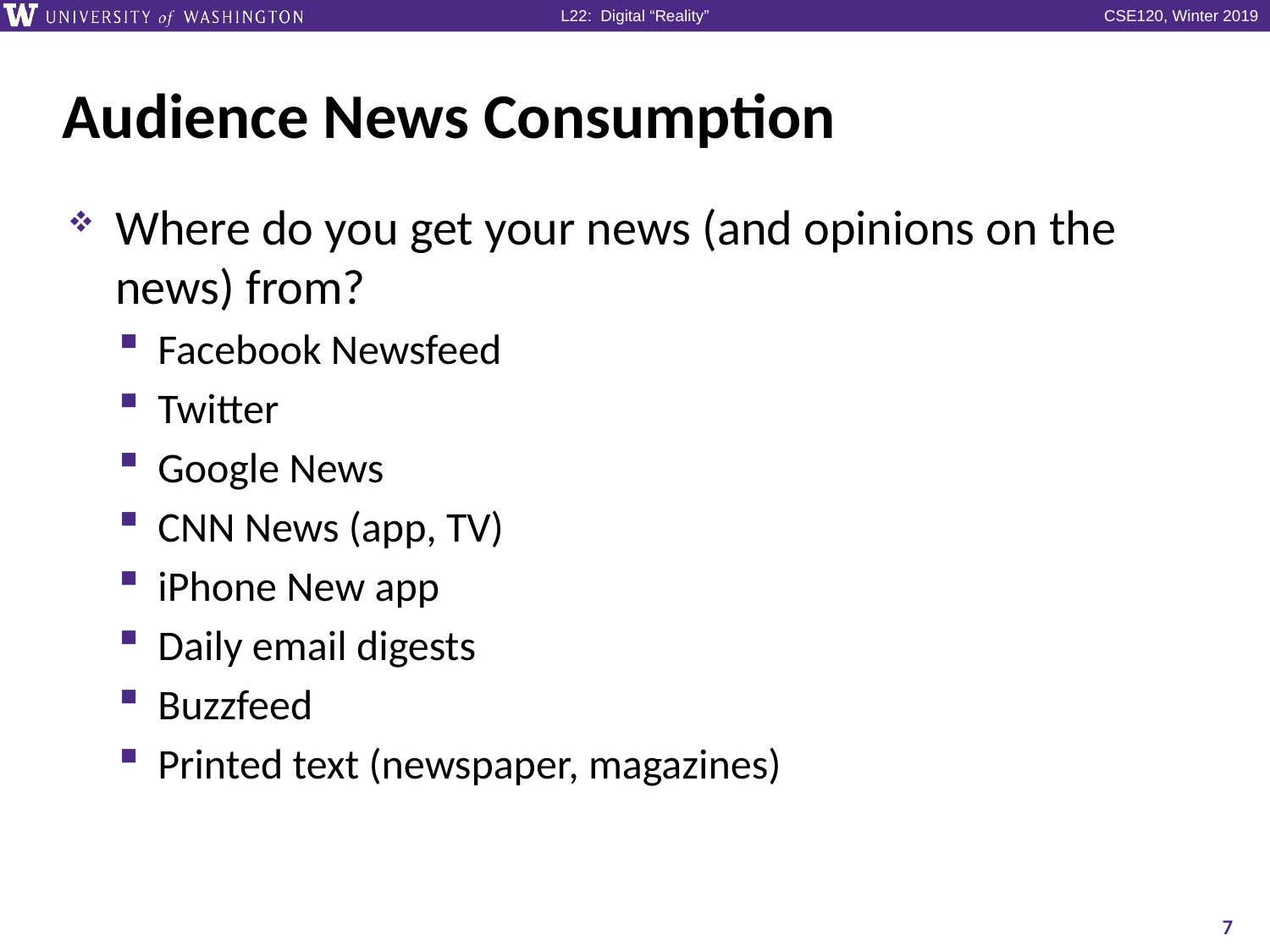

# Audience News Consumption
Where do you get your news (and opinions on the news) from?
Facebook Newsfeed
Twitter
Google News
CNN News (app, TV)
iPhone New app
Daily email digests
Buzzfeed
Printed text (newspaper, magazines)
7